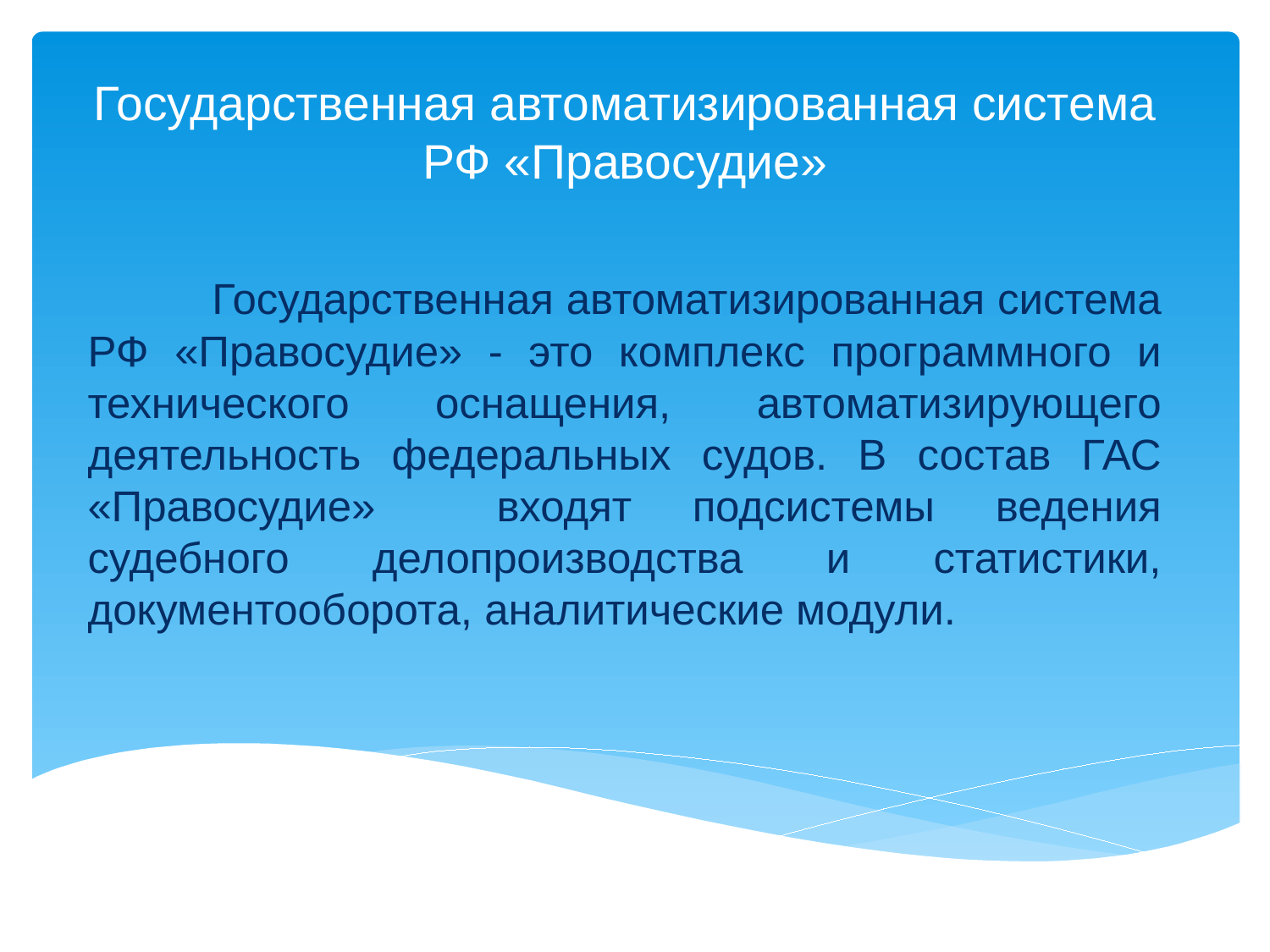

Государственная автоматизированная система РФ «Правосудие»

	Государственная автоматизированная система РФ «Правосудие» - это комплекс программного и технического оснащения, автоматизирующего деятельность федеральных судов. В состав ГАС «Правосудие»  входят подсистемы ведения судебного делопроизводства и статистики, документооборота, аналитические модули.